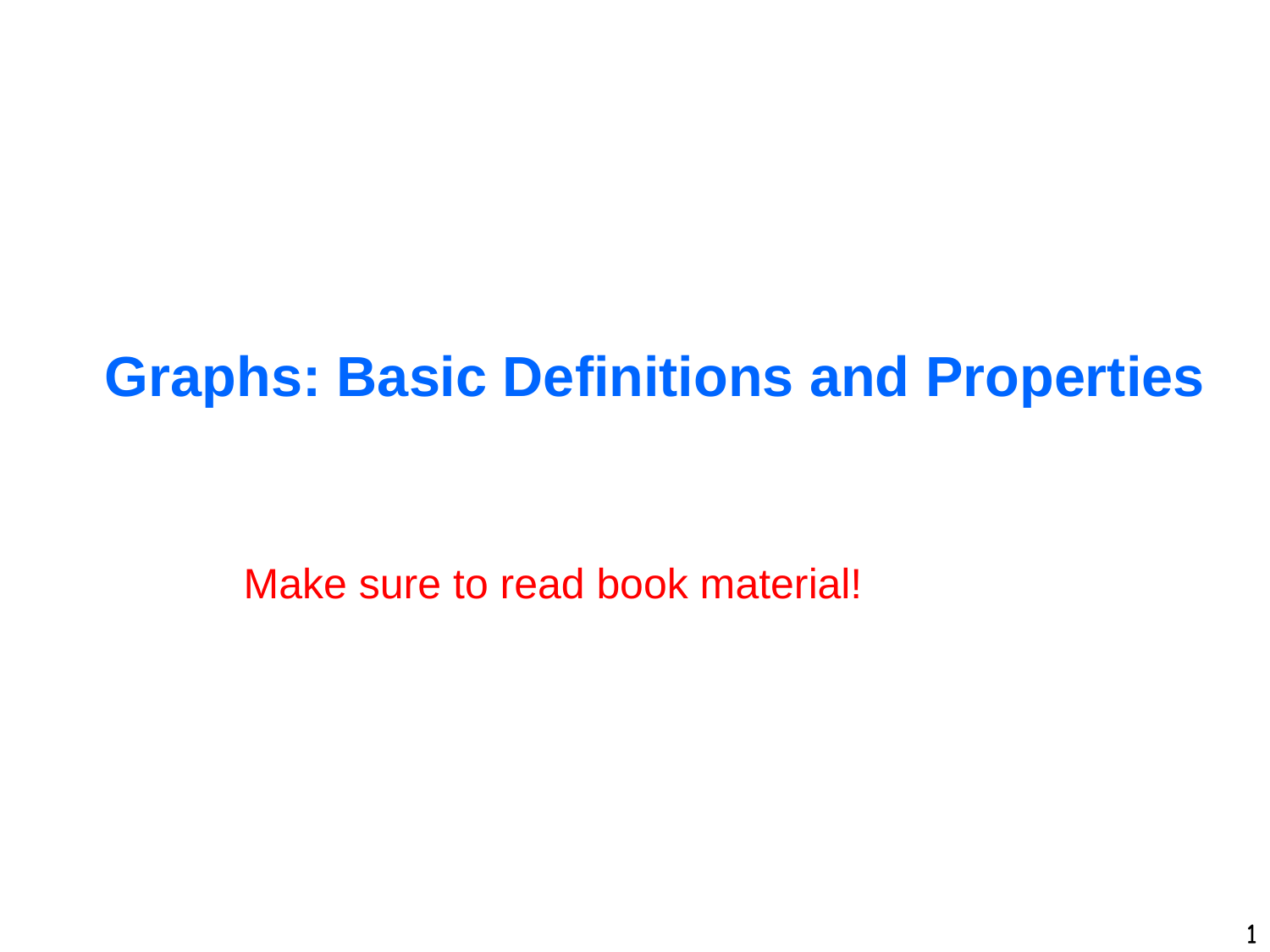

# Graphs: Basic Definitions and Properties
Make sure to read book material!
1